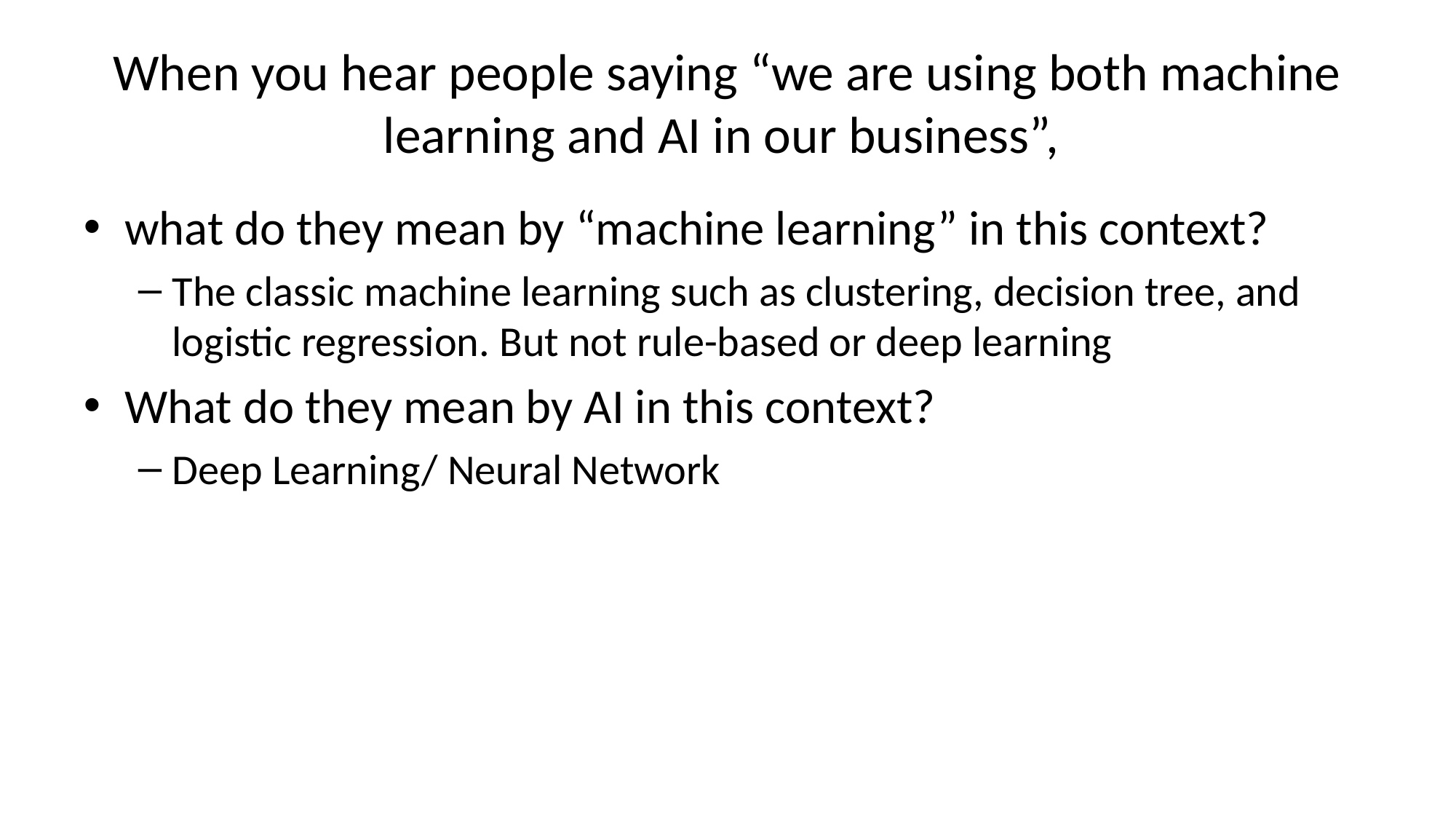

# When you hear people saying “we are using both machine learning and AI in our business”,
what do they mean by “machine learning” in this context?
The classic machine learning such as clustering, decision tree, and logistic regression. But not rule-based or deep learning
What do they mean by AI in this context?
Deep Learning/ Neural Network